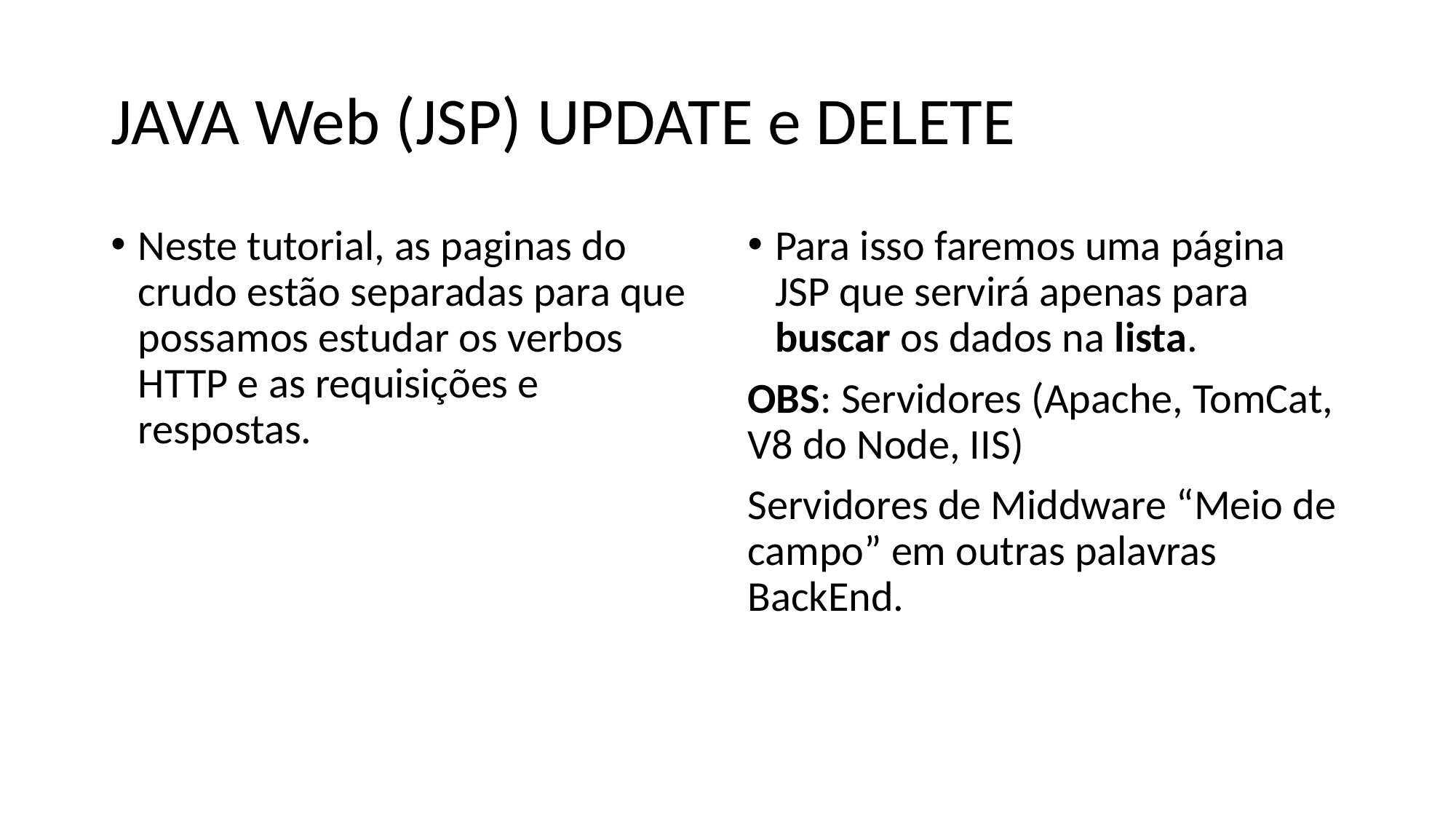

# JAVA Web (JSP) UPDATE e DELETE
Neste tutorial, as paginas do crudo estão separadas para que possamos estudar os verbos HTTP e as requisições e respostas.
Para isso faremos uma página JSP que servirá apenas para buscar os dados na lista.
OBS: Servidores (Apache, TomCat, V8 do Node, IIS)
Servidores de Middware “Meio de campo” em outras palavras BackEnd.